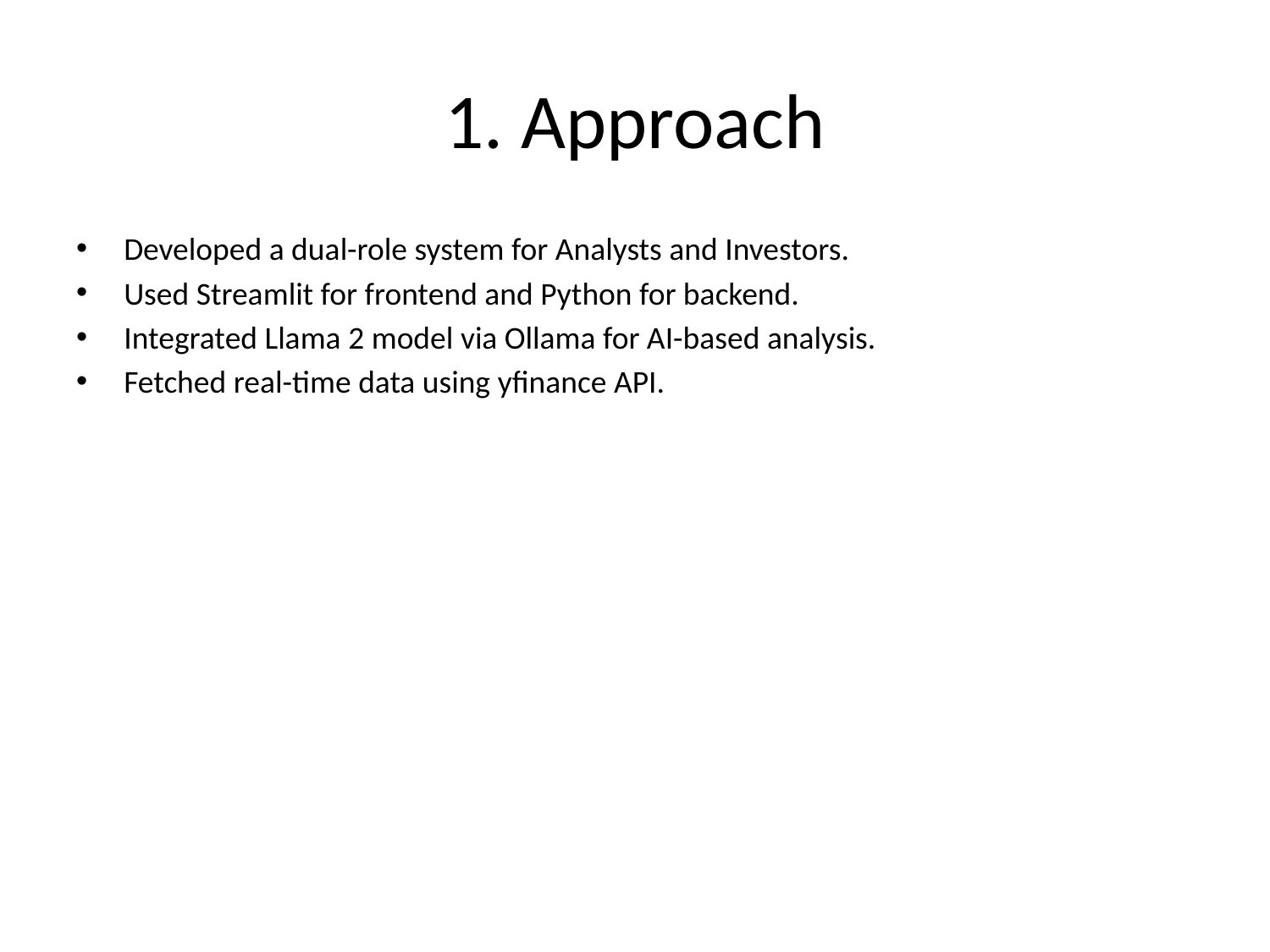

# 1. Approach
Developed a dual-role system for Analysts and Investors.
Used Streamlit for frontend and Python for backend.
Integrated Llama 2 model via Ollama for AI-based analysis.
Fetched real-time data using yfinance API.